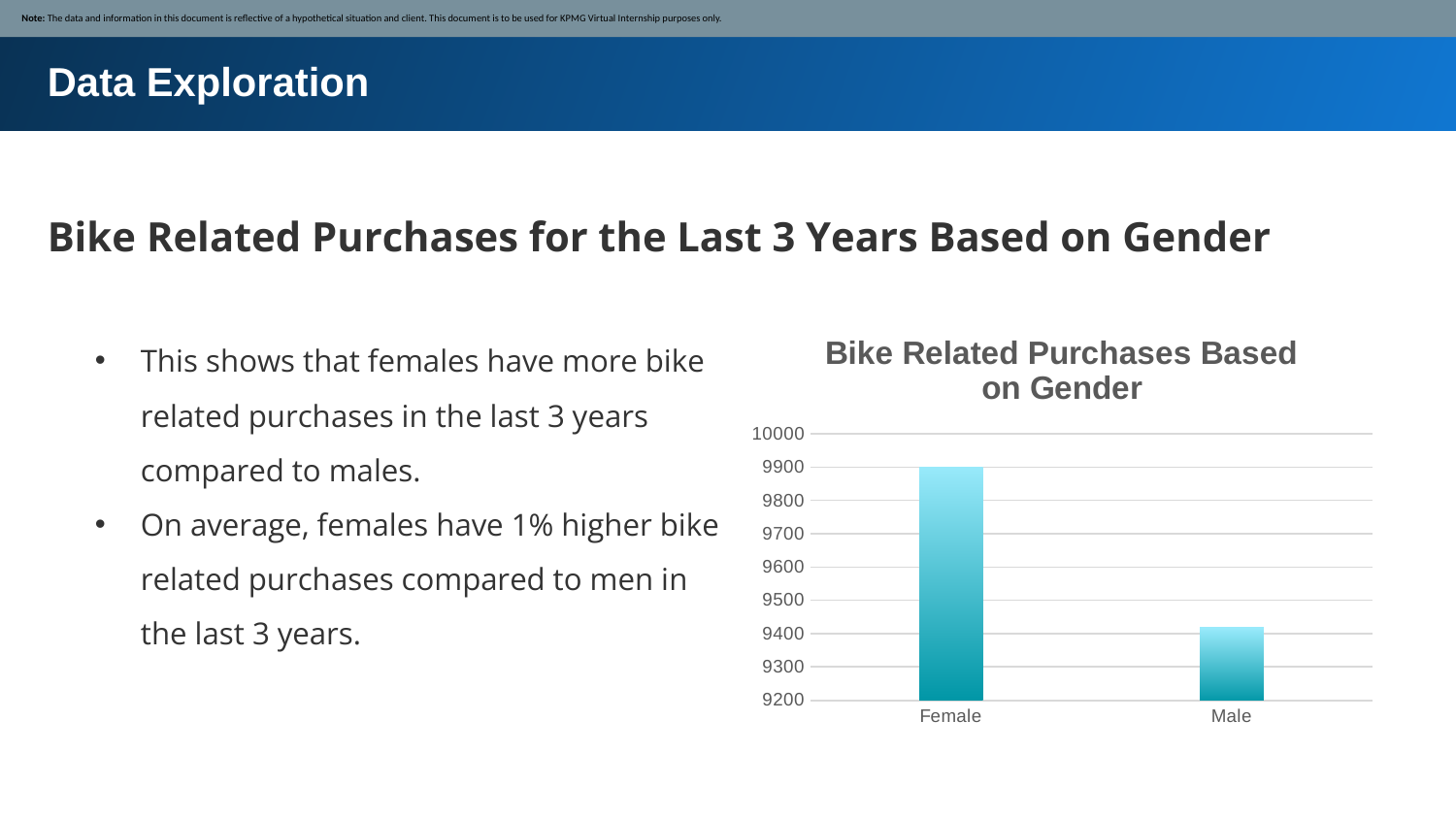

Note: The data and information in this document is reflective of a hypothetical situation and client. This document is to be used for KPMG Virtual Internship purposes only.
Data Exploration
Bike Related Purchases for the Last 3 Years Based on Gender
This shows that females have more bike related purchases in the last 3 years compared to males.
On average, females have 1% higher bike related purchases compared to men in the last 3 years.

### Chart: Bike Related Purchases Based on Gender

| Category | Total |
|---|---|
| Female | 9900.0 |
| Male | 9419.0 |